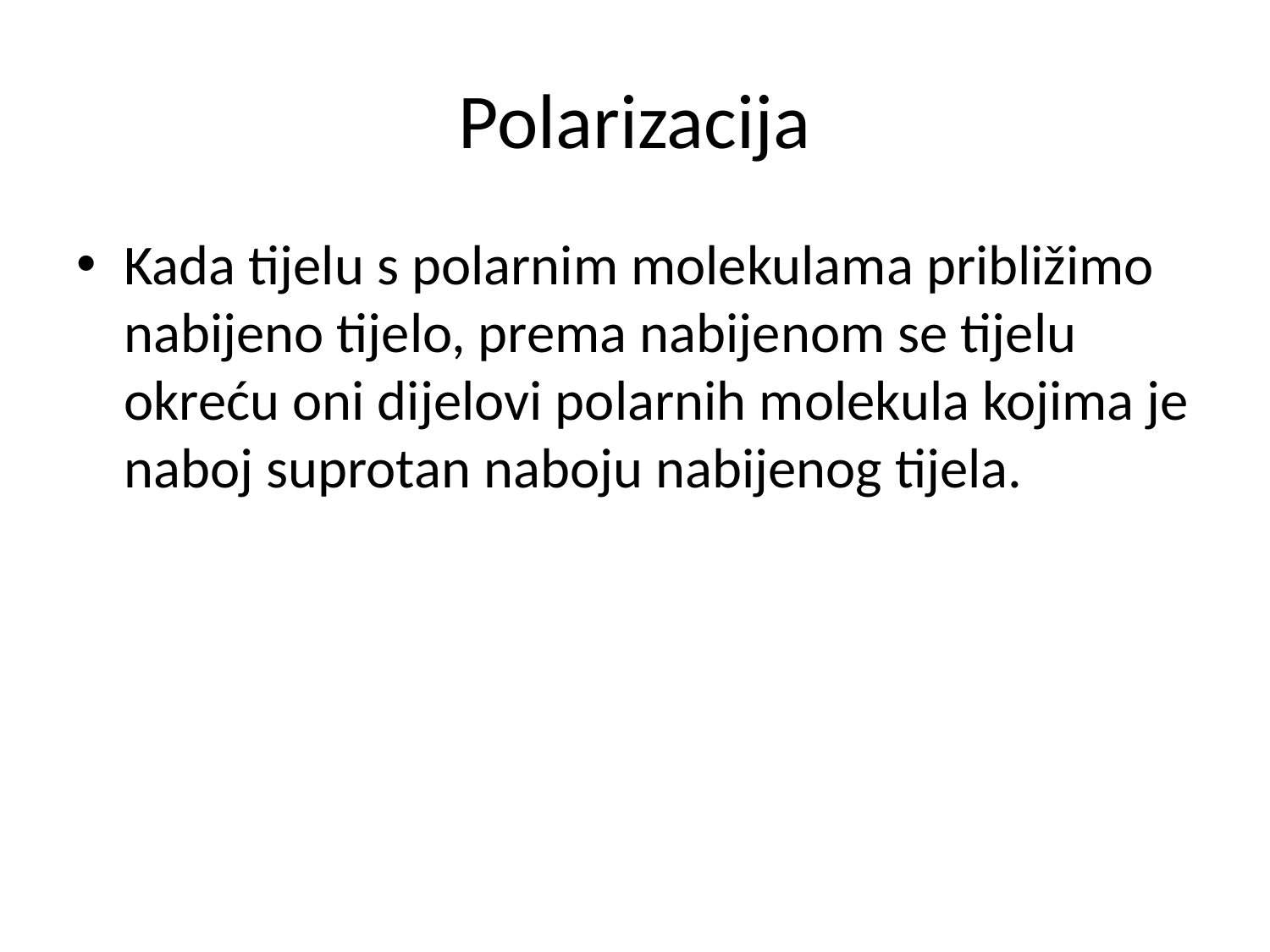

# Polarizacija
Kada tijelu s polarnim molekulama približimo nabijeno tijelo, prema nabijenom se tijelu okreću oni dijelovi polarnih molekula kojima je naboj suprotan naboju nabijenog tijela.